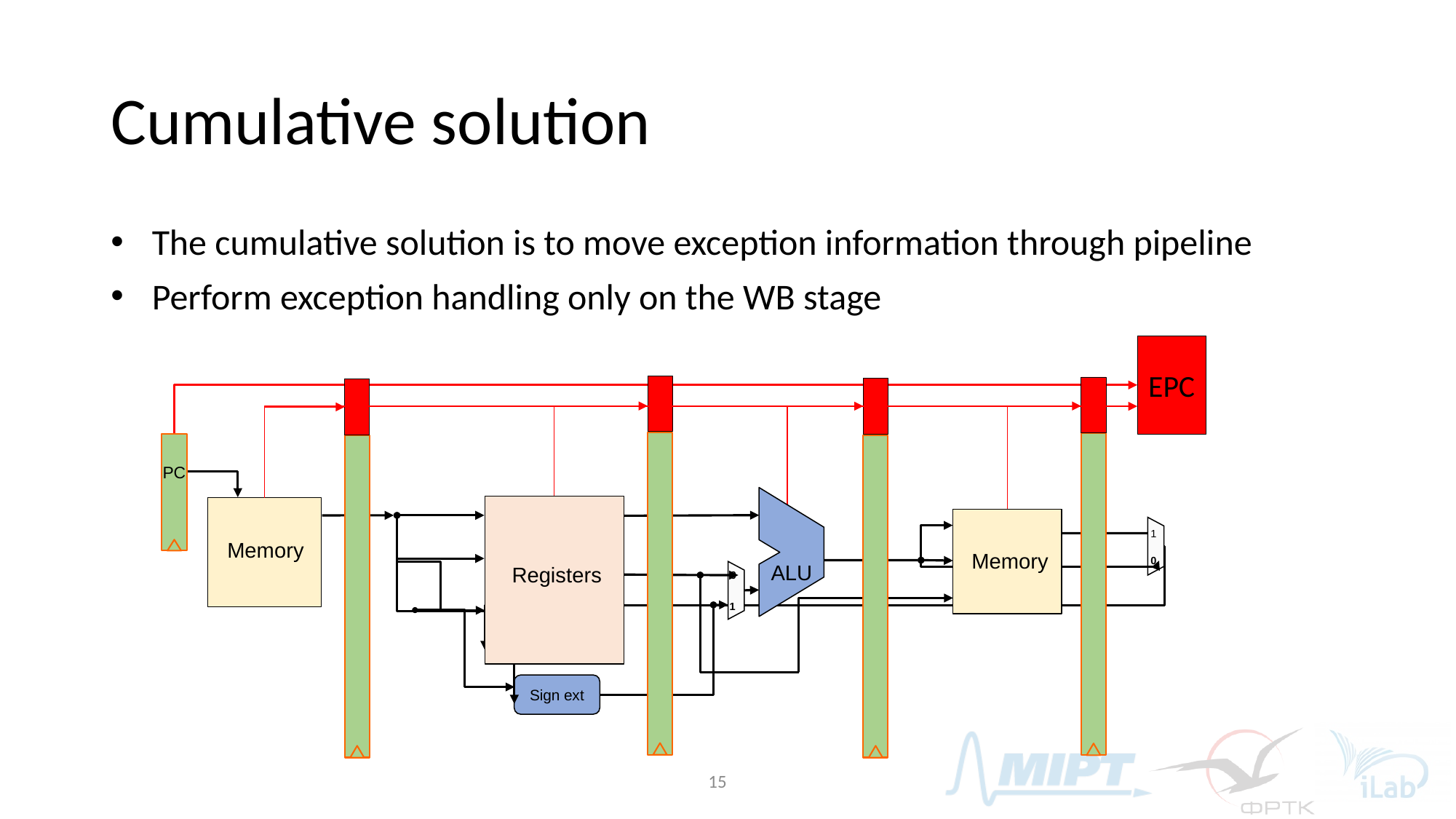

# Cumulative solution
The cumulative solution is to move exception information through pipeline
Perform exception handling only on the WB stage
EPC

PC

ALU

Registers

Memory

Memory

1

0

0

1

Sign ext